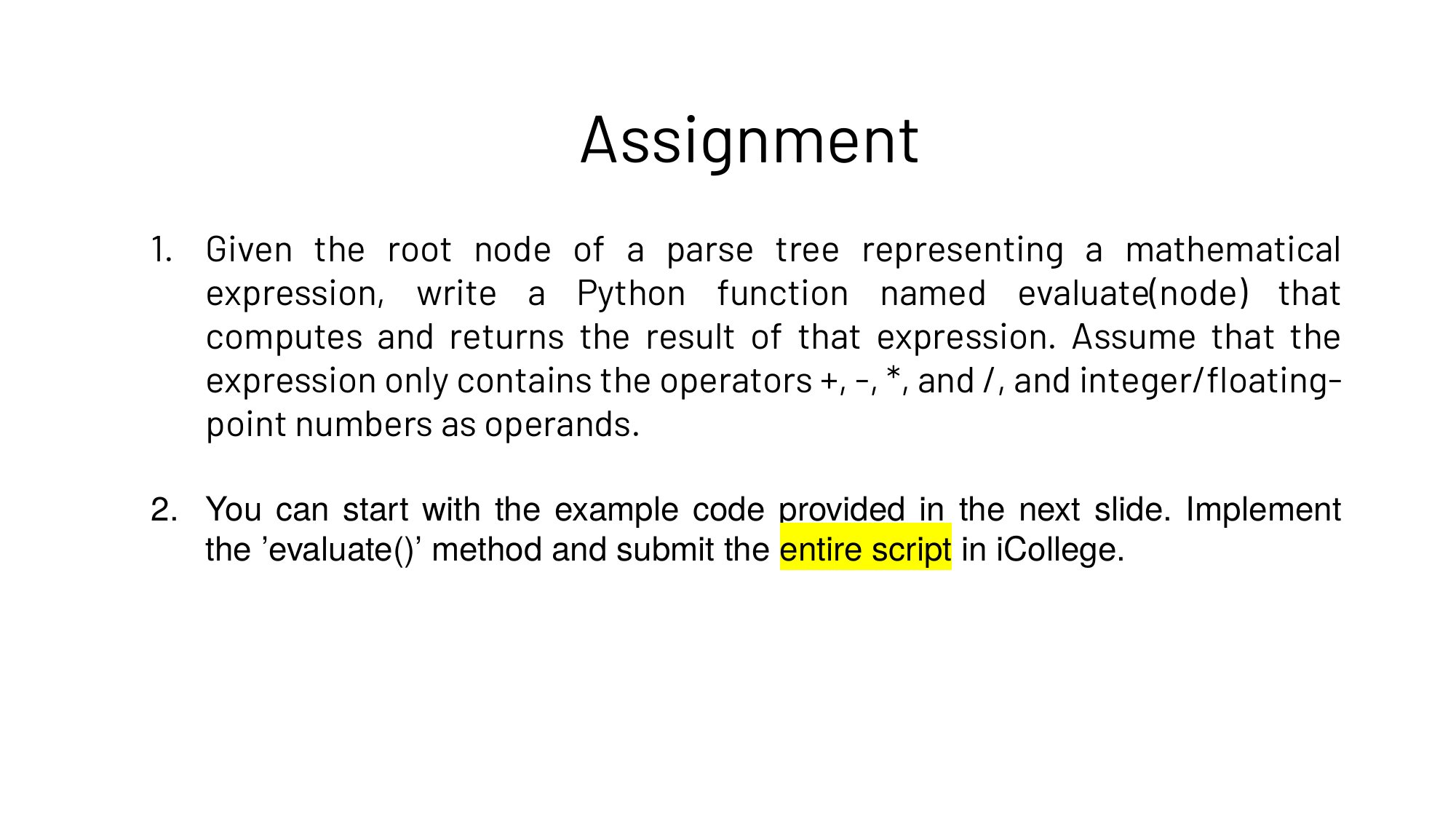

# Assignment
Given the root node of a parse tree representing a mathematical expression, write a Python function named evaluate(node) that computes and returns the result of that expression. Assume that the expression only contains the operators +, -, *, and /, and integer/floating-point numbers as operands.

You can start with the example code provided in the next slide. Implement the ’evaluate()’ method and submit the entire script in iCollege.